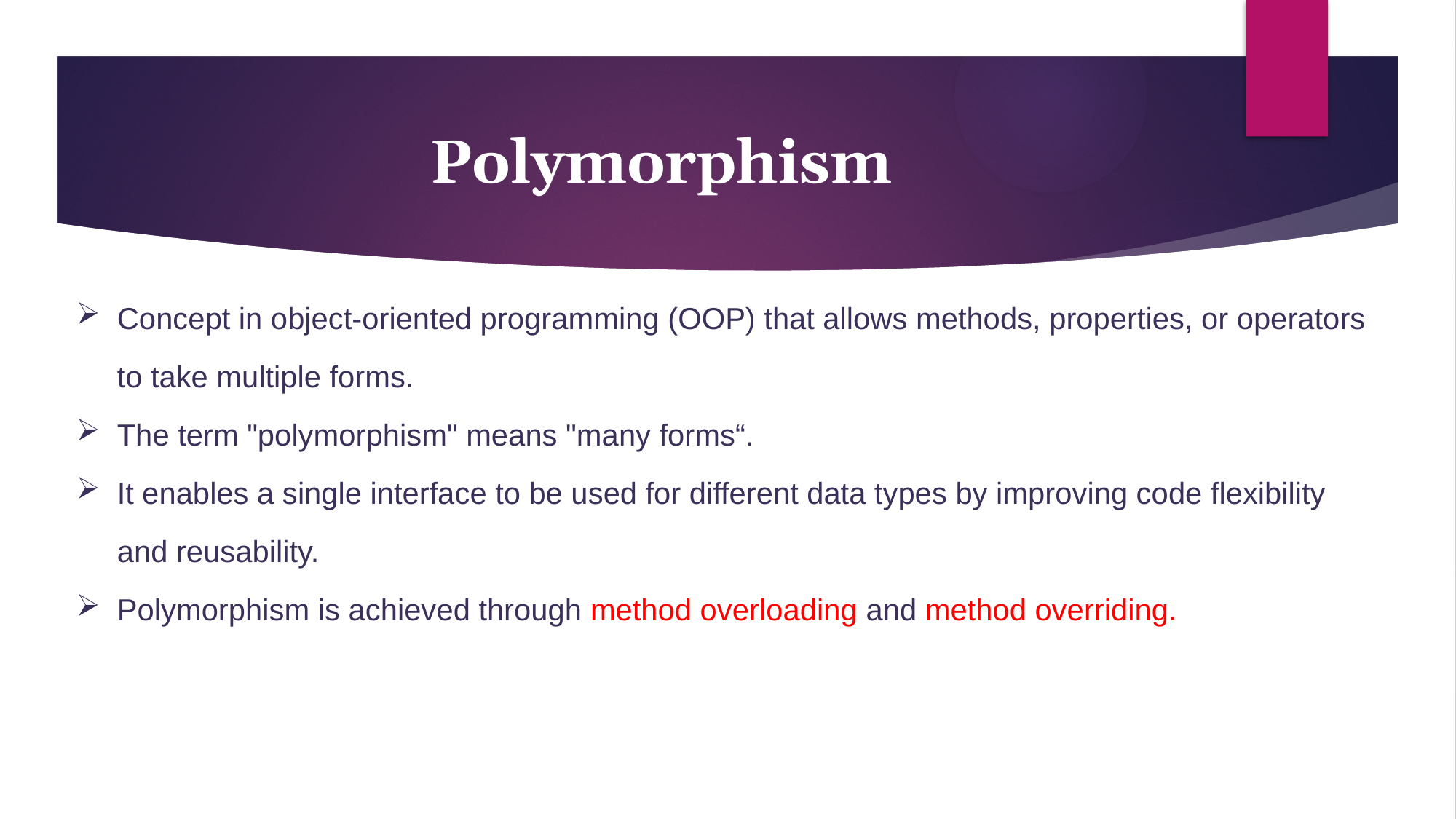

# Polymorphism
Concept in object-oriented programming (OOP) that allows methods, properties, or operators to take multiple forms.
The term "polymorphism" means "many forms“.
It enables a single interface to be used for different data types by improving code flexibility and reusability.
Polymorphism is achieved through method overloading and method overriding.